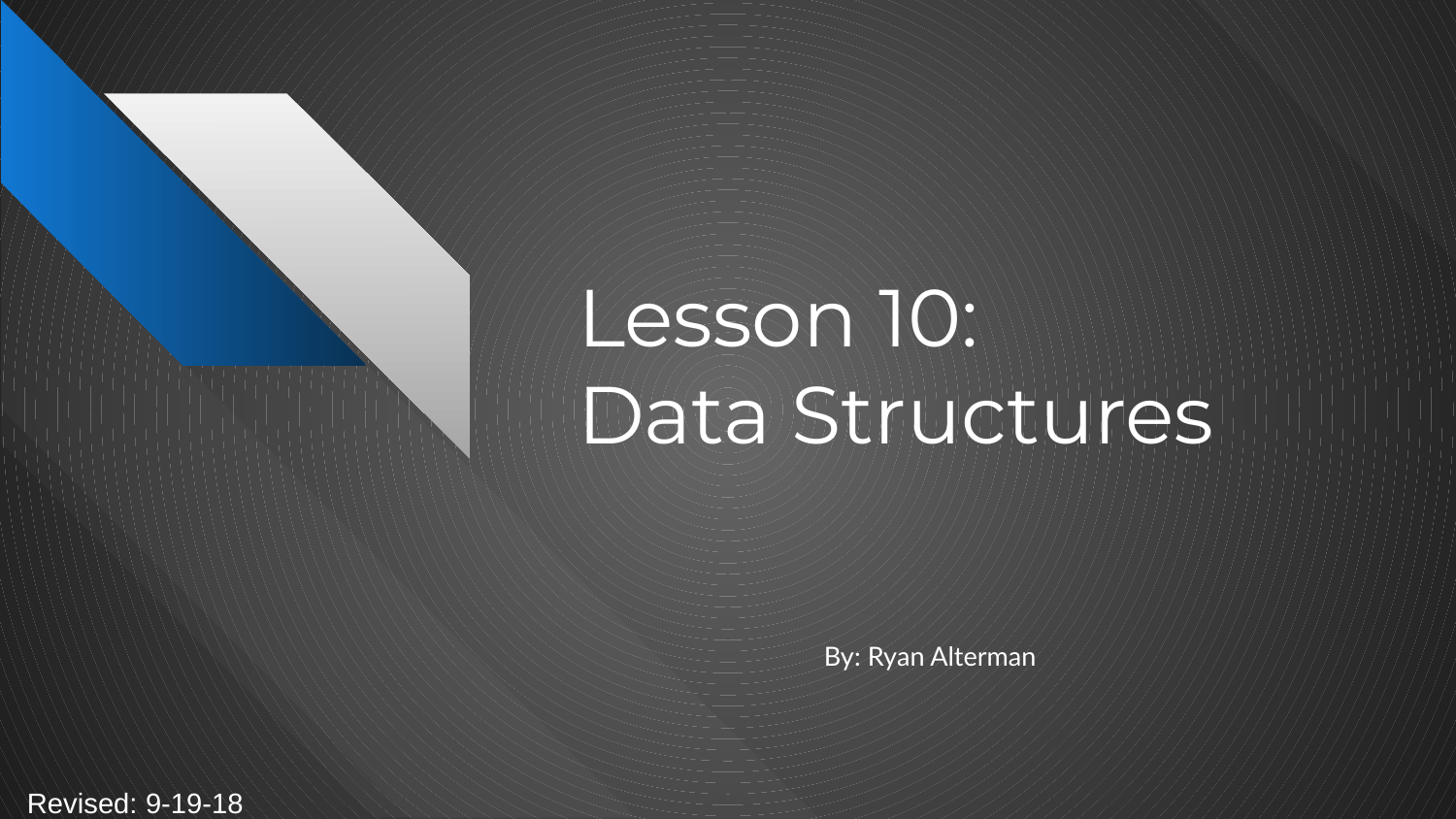

# Lesson 10:
Data Structures
By: Ryan Alterman
Revised: 9-19-18